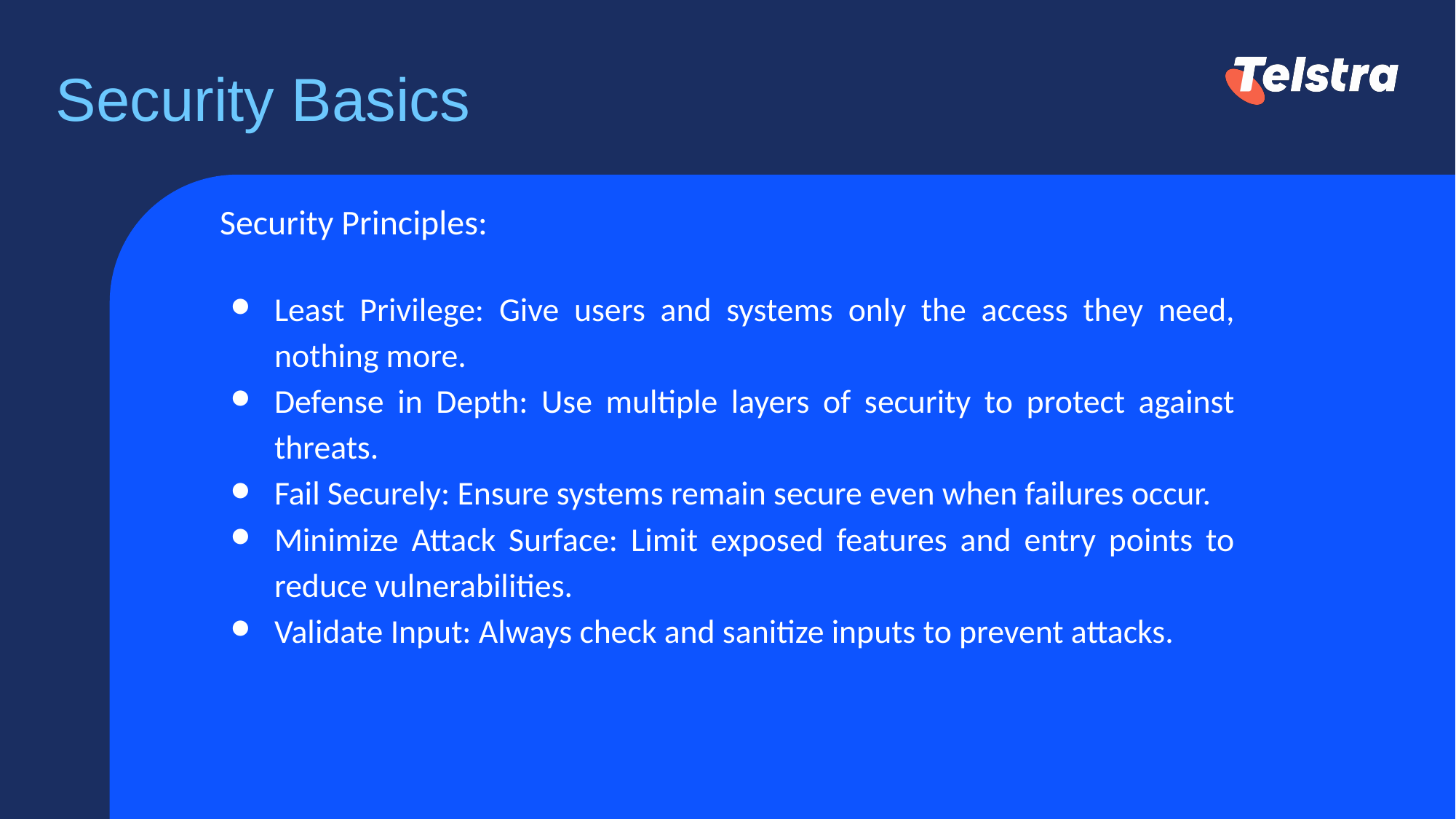

# Security Basics

Security Principles:

Least Privilege: Give users and systems only the access they need, nothing more.
Defense in Depth: Use multiple layers of security to protect against threats.
Fail Securely: Ensure systems remain secure even when failures occur.
Minimize Attack Surface: Limit exposed features and entry points to reduce vulnerabilities.
Validate Input: Always check and sanitize inputs to prevent attacks.